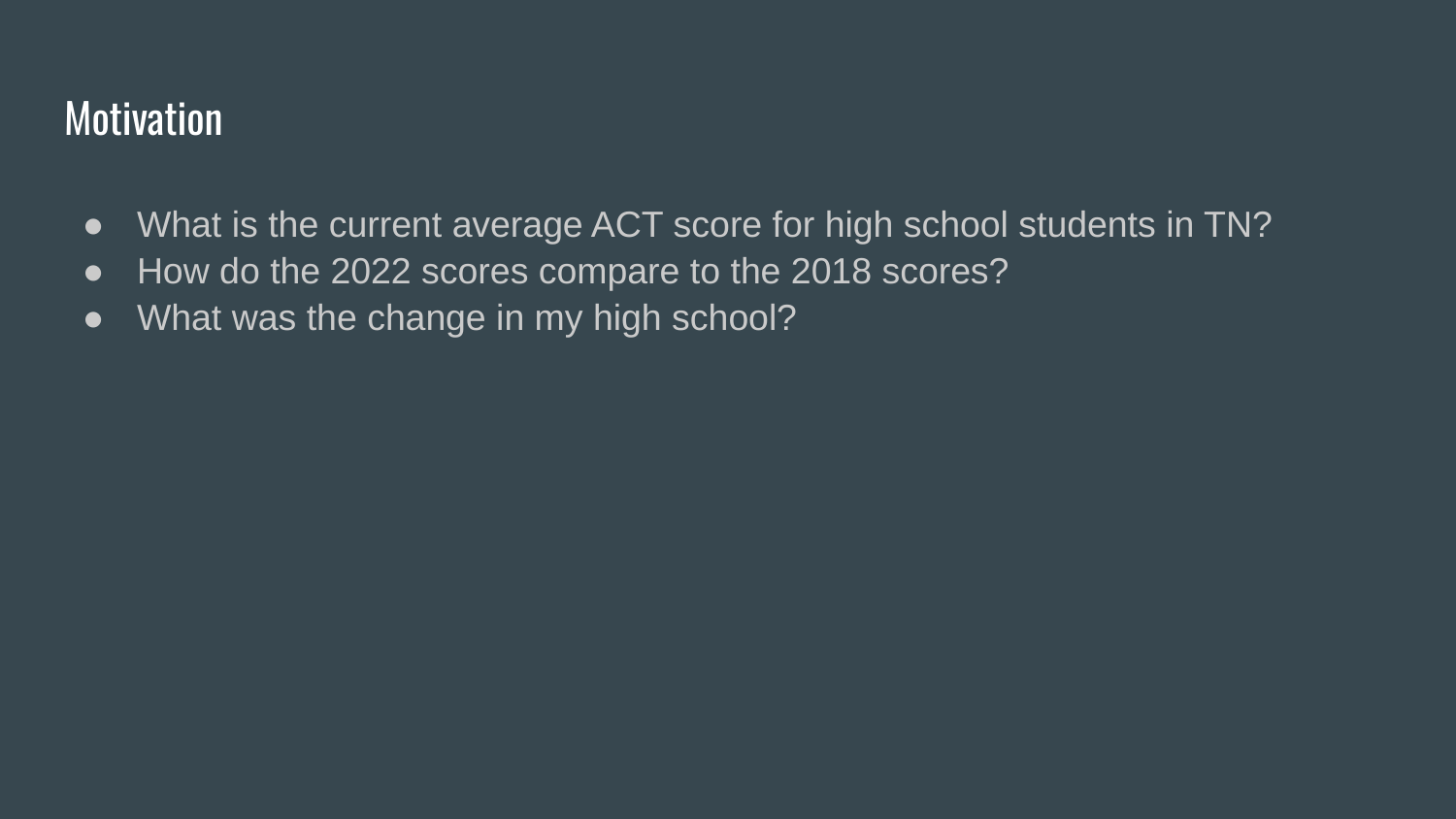

# Motivation
What is the current average ACT score for high school students in TN?
How do the 2022 scores compare to the 2018 scores?
What was the change in my high school?